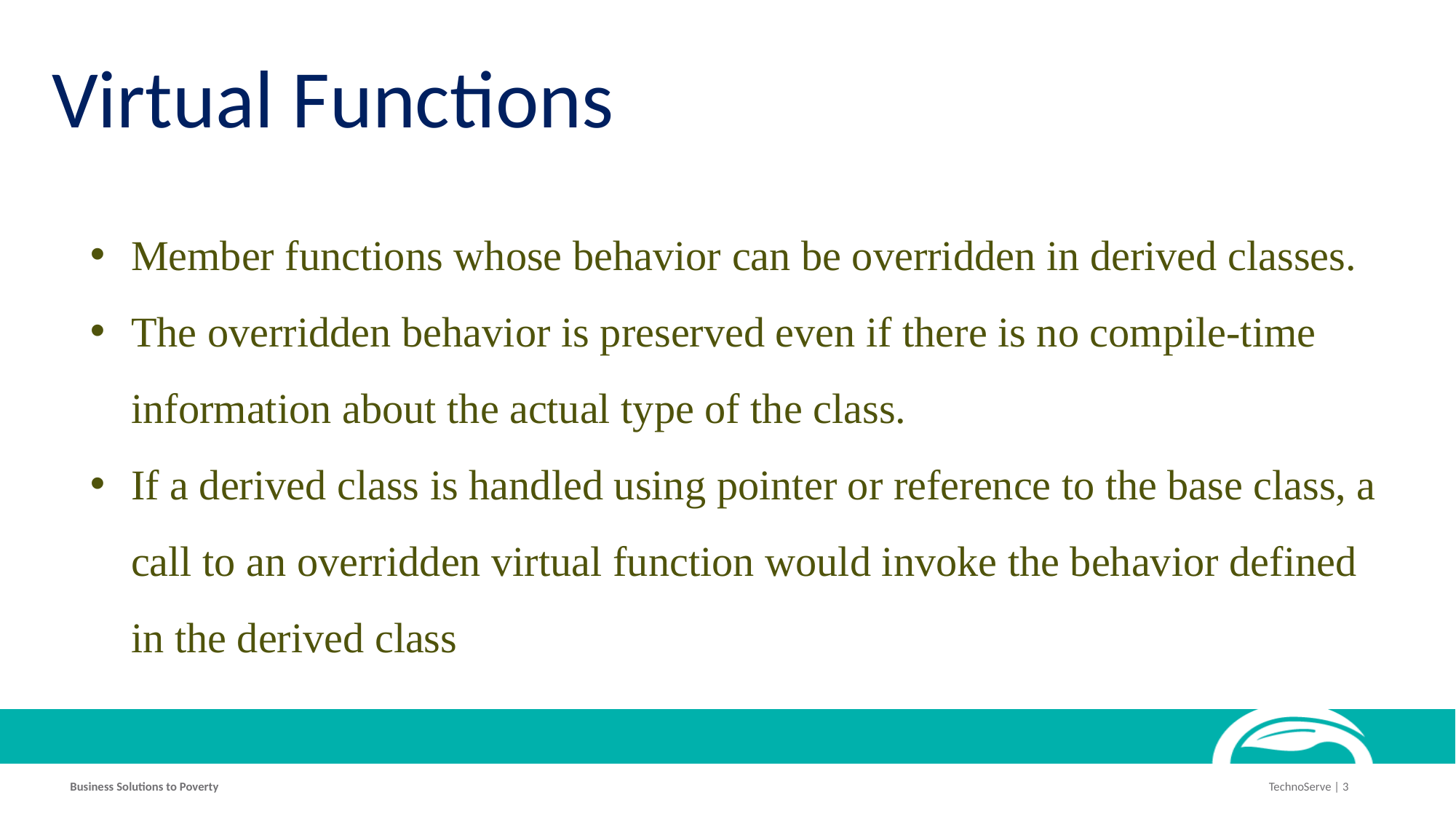

# Virtual Functions
Member functions whose behavior can be overridden in derived classes.
The overridden behavior is preserved even if there is no compile-time information about the actual type of the class.
If a derived class is handled using pointer or reference to the base class, a call to an overridden virtual function would invoke the behavior defined in the derived class
Business Solutions to Poverty
TechnoServe | 3